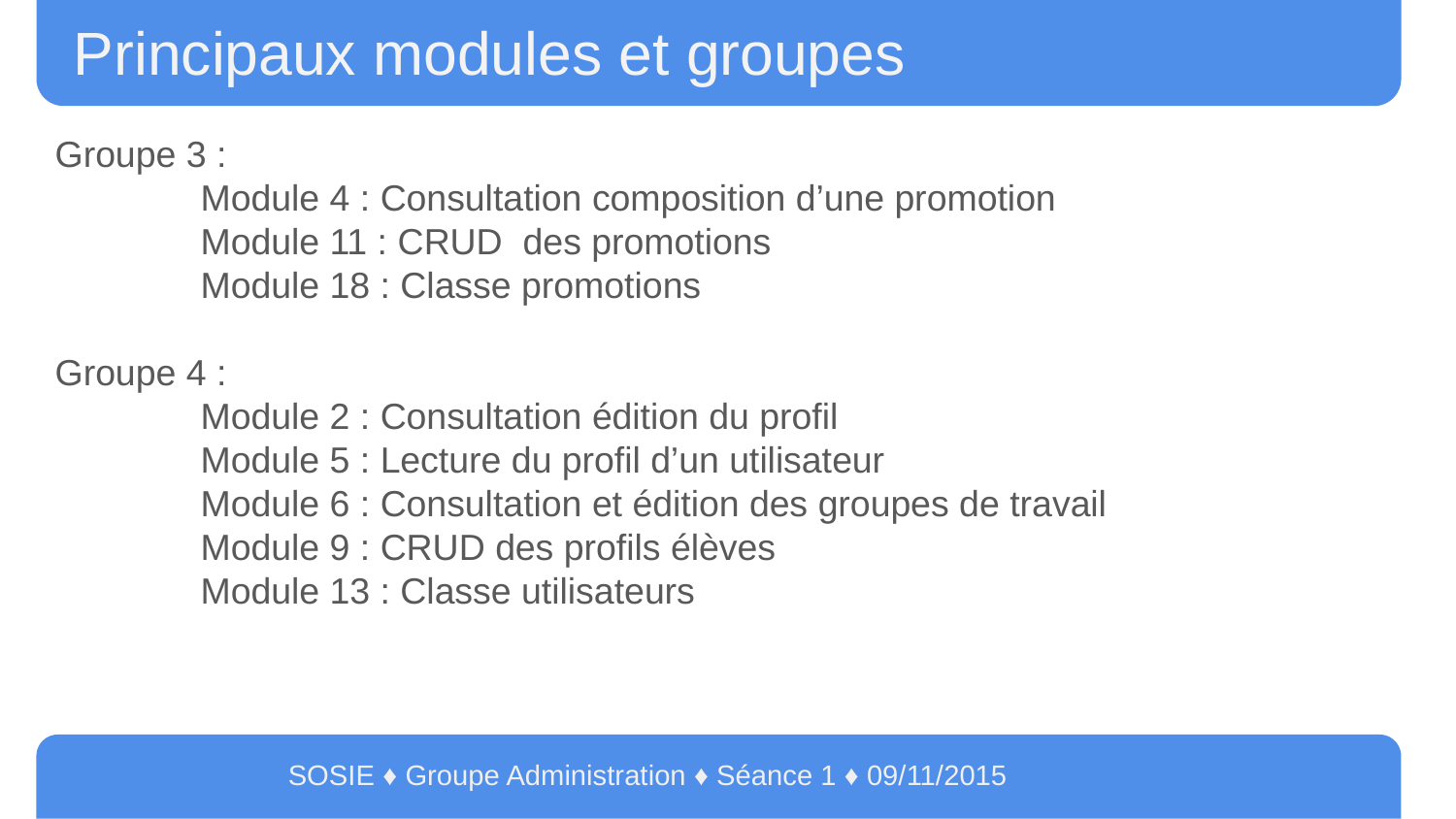

# Principaux modules et groupes
Groupe 3 :
	Module 4 : Consultation composition d’une promotion
	Module 11 : CRUD  des promotions
	Module 18 : Classe promotions

Groupe 4 :
	Module 2 : Consultation édition du profil
	Module 5 : Lecture du profil d’un utilisateur
	Module 6 : Consultation et édition des groupes de travail
	Module 9 : CRUD des profils élèves
	Module 13 : Classe utilisateurs